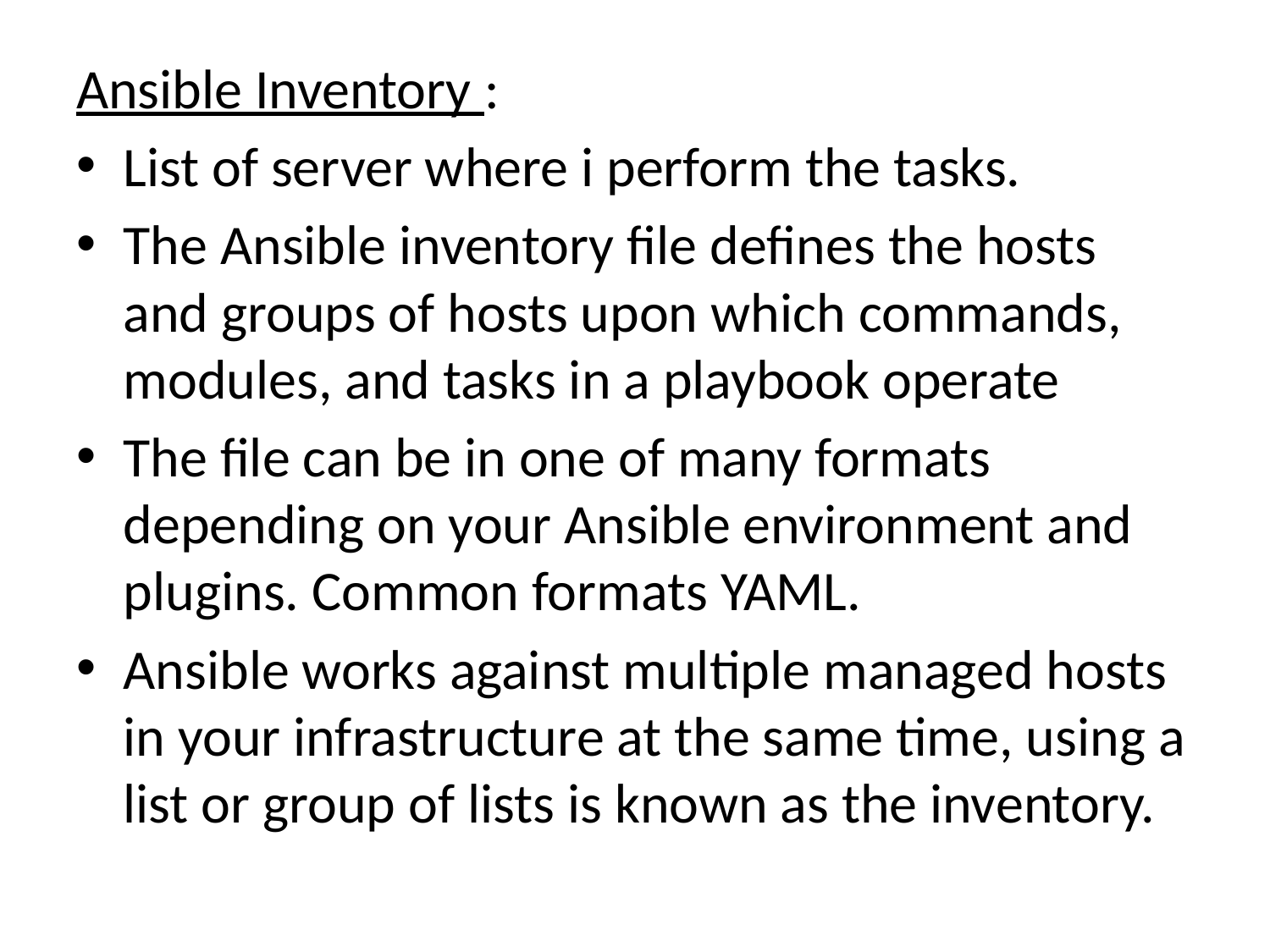

Ansible Inventory :
List of server where i perform the tasks.
The Ansible inventory file defines the hosts and groups of hosts upon which commands, modules, and tasks in a playbook operate
The file can be in one of many formats depending on your Ansible environment and plugins. Common formats YAML.
Ansible works against multiple managed hosts in your infrastructure at the same time, using a list or group of lists is known as the inventory.